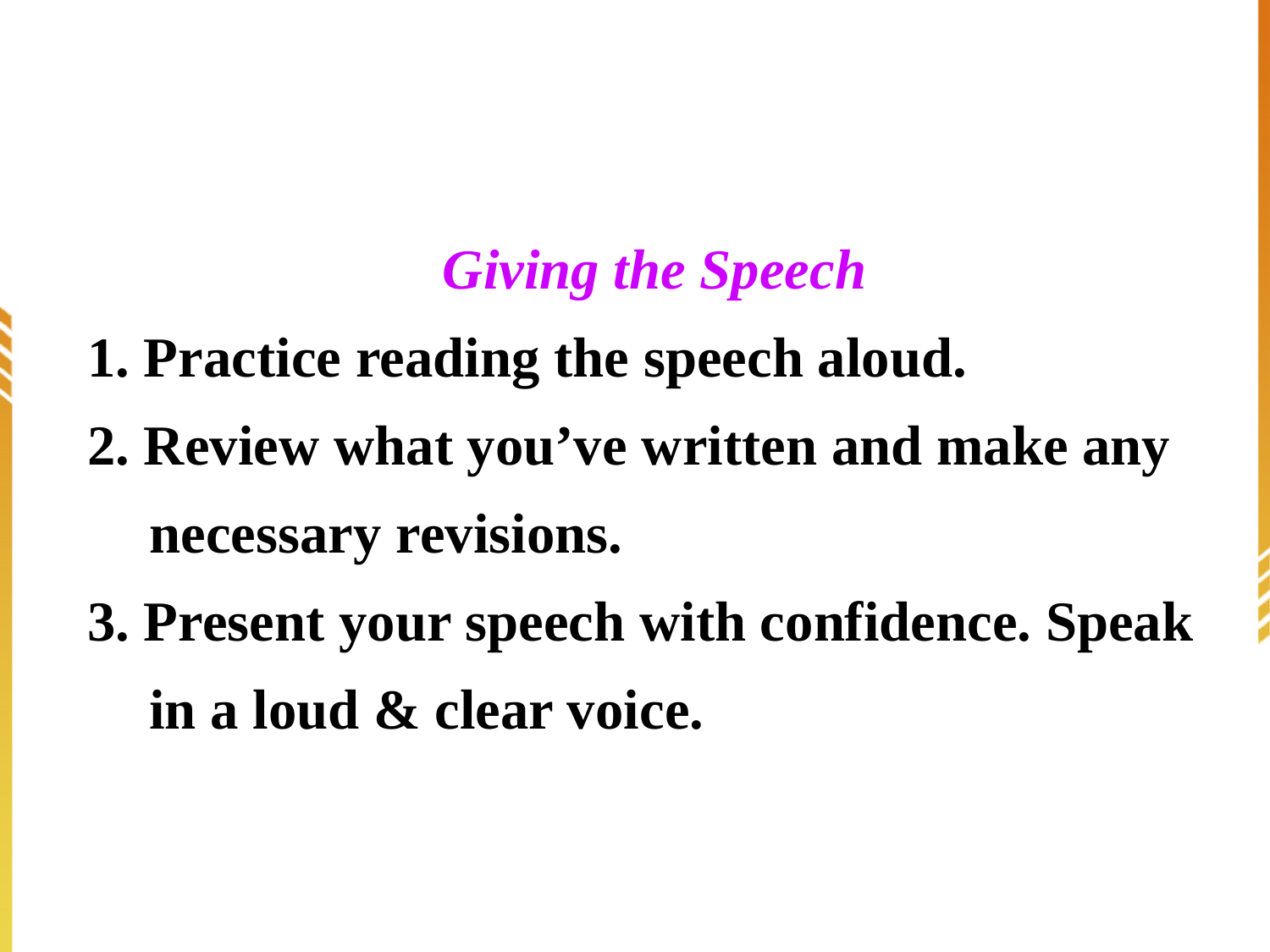

Giving the Speech
1. Practice reading the speech aloud.
2. Review what you’ve written and make any necessary revisions.
3. Present your speech with confidence. Speak in a loud & clear voice.